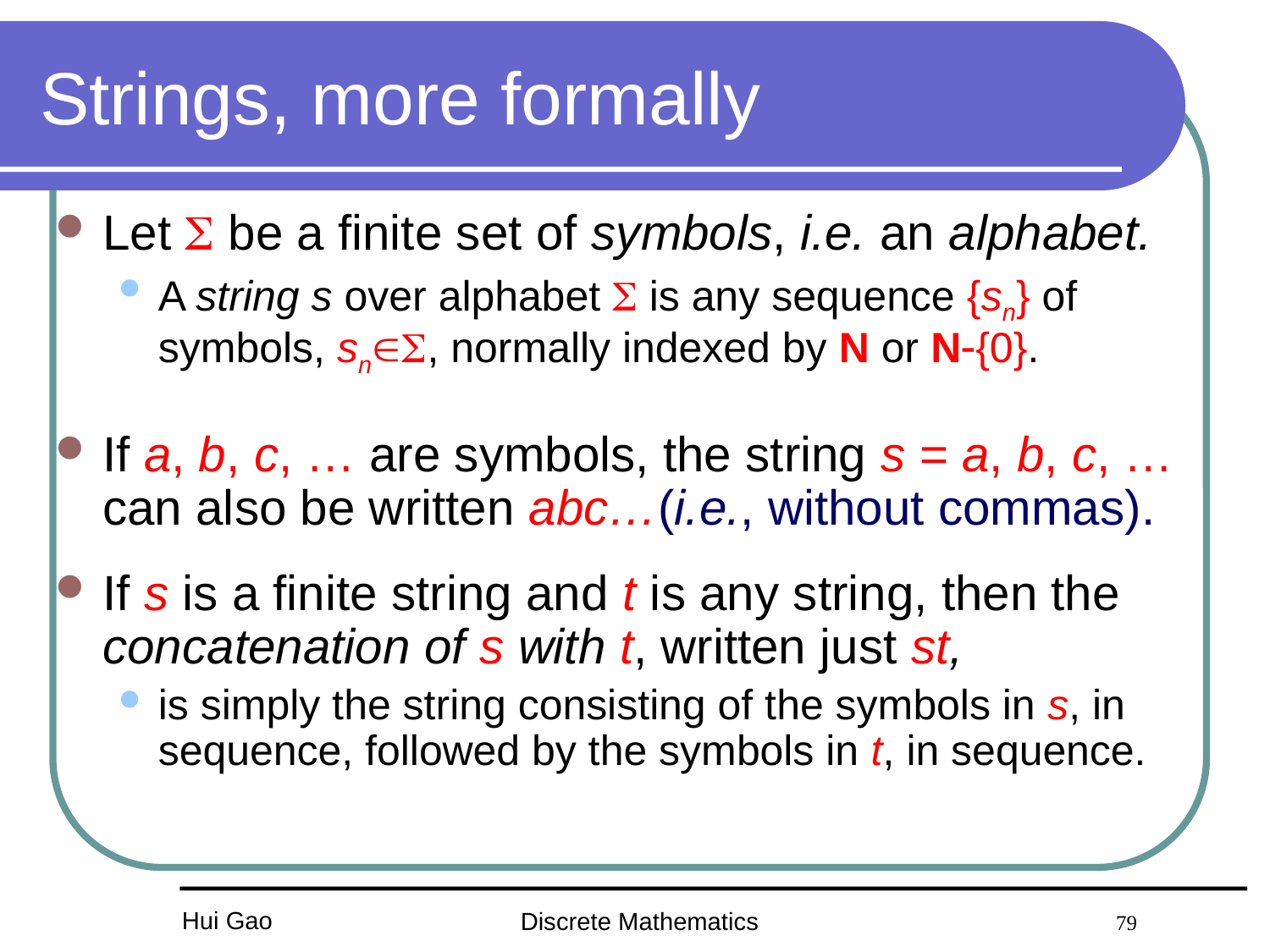

# Strings, more formally
Let Σ be a finite set of symbols, i.e. an alphabet.
A string s over alphabet Σ is any sequence {sn} of symbols, sn∈Σ, normally indexed by N or N−{0}.

If a, b, c, … are symbols, the string s = a, b, c, … can also be written abc…(i.e., without commas).

If s is a finite string and t is any string, then the concatenation of s with t, written just st,
is simply the string consisting of the symbols in s, in sequence, followed by the symbols in t, in sequence.